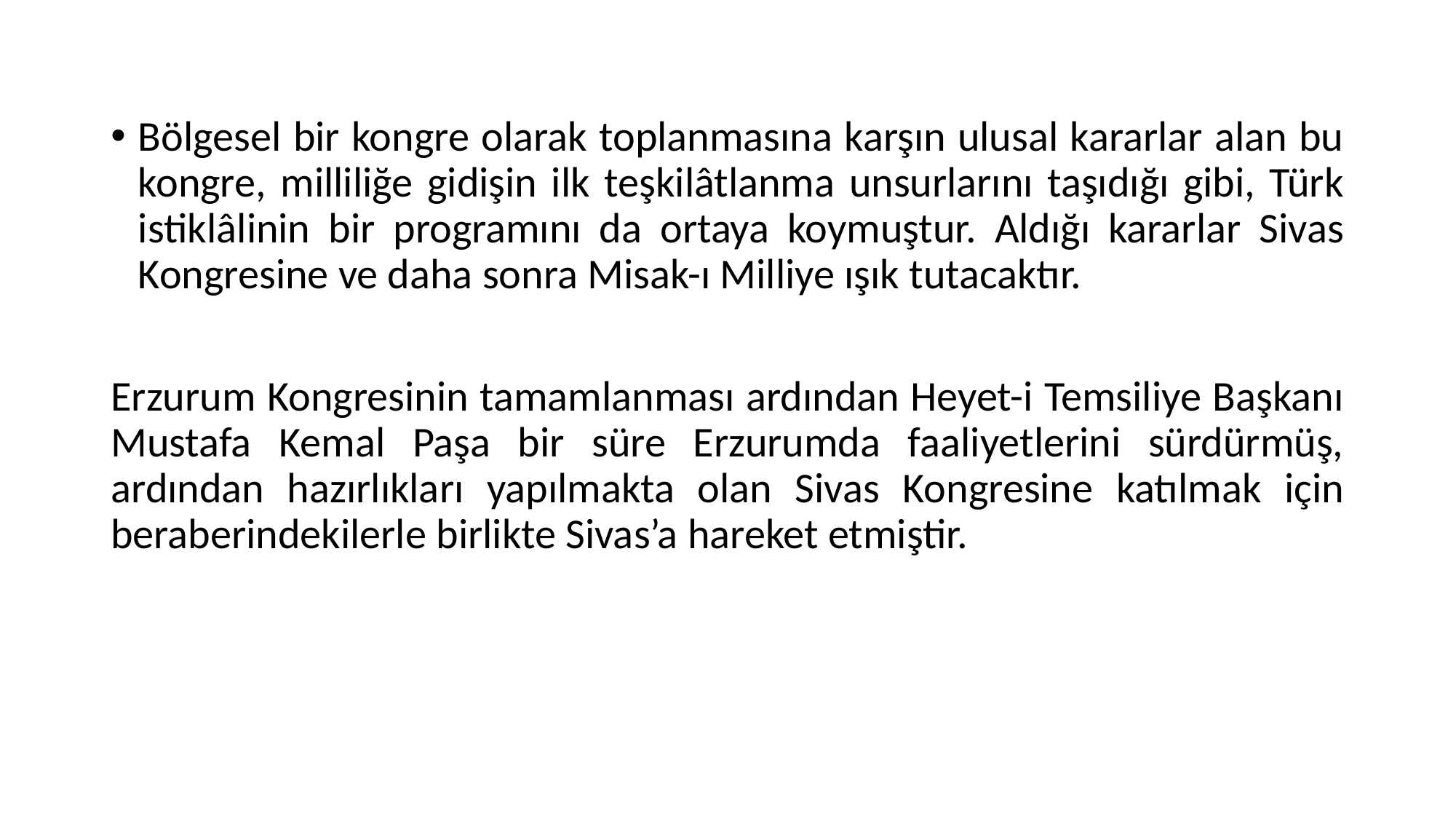

#
Bölgesel bir kongre olarak toplanmasına karşın ulusal kararlar alan bu kongre, milliliğe gidişin ilk teşkilâtlanma unsurlarını taşıdığı gibi, Türk istiklâlinin bir programını da ortaya koymuştur. Aldığı kararlar Sivas Kongresine ve daha sonra Misak-ı Milliye ışık tutacaktır.

Erzurum Kongresinin tamamlanması ardından Heyet-i Temsiliye Başkanı Mustafa Kemal Paşa bir süre Erzurumda faaliyetlerini sürdürmüş, ardından hazırlıkları yapılmakta olan Sivas Kongresine katılmak için beraberindekilerle birlikte Sivas’a hareket etmiştir.